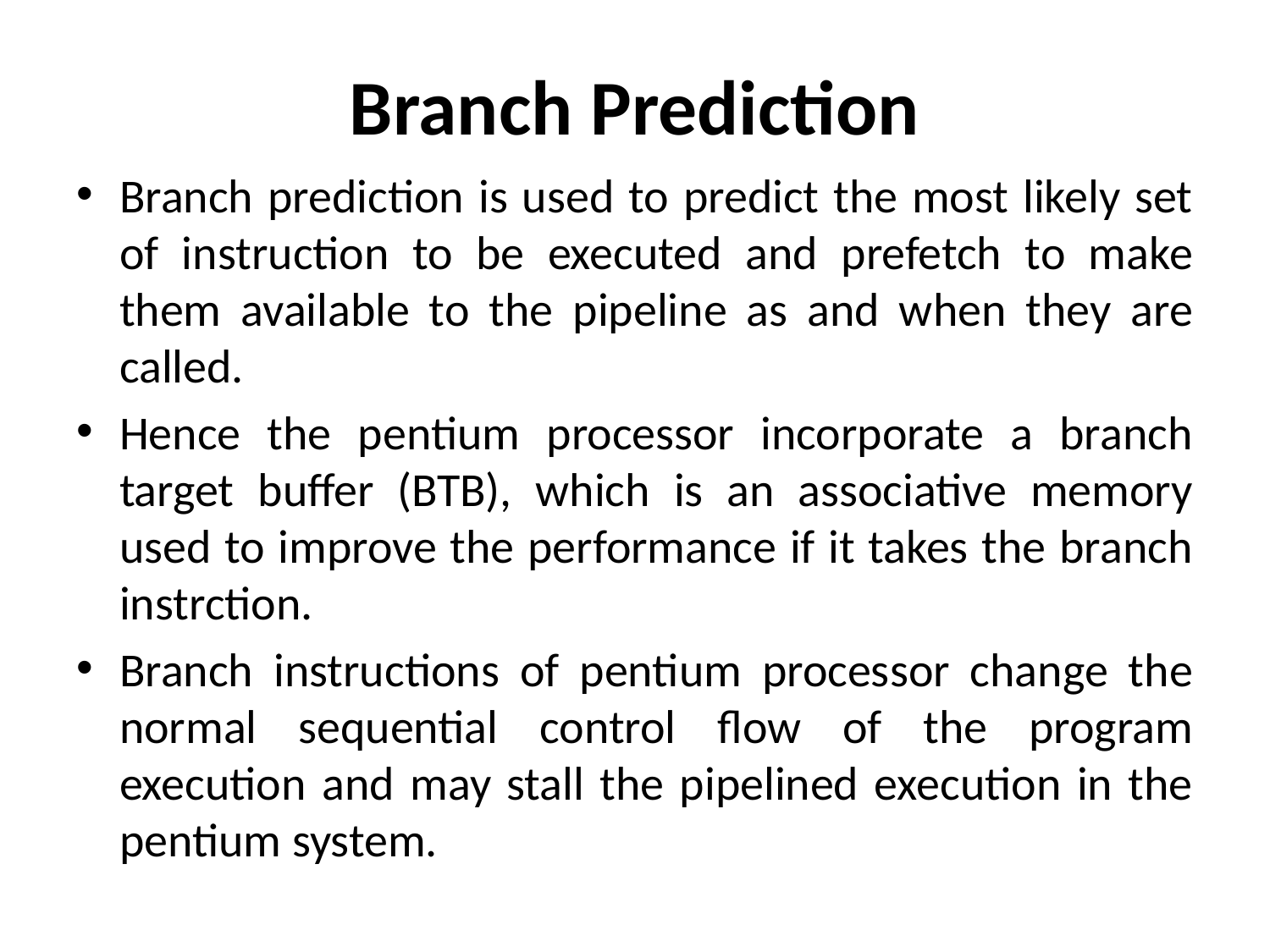

# Branch Prediction
Branch prediction is used to predict the most likely set of instruction to be executed and prefetch to make them available to the pipeline as and when they are called.
Hence the pentium processor incorporate a branch target buffer (BTB), which is an associative memory used to improve the performance if it takes the branch instrction.
Branch instructions of pentium processor change the normal sequential control flow of the program execution and may stall the pipelined execution in the pentium system.